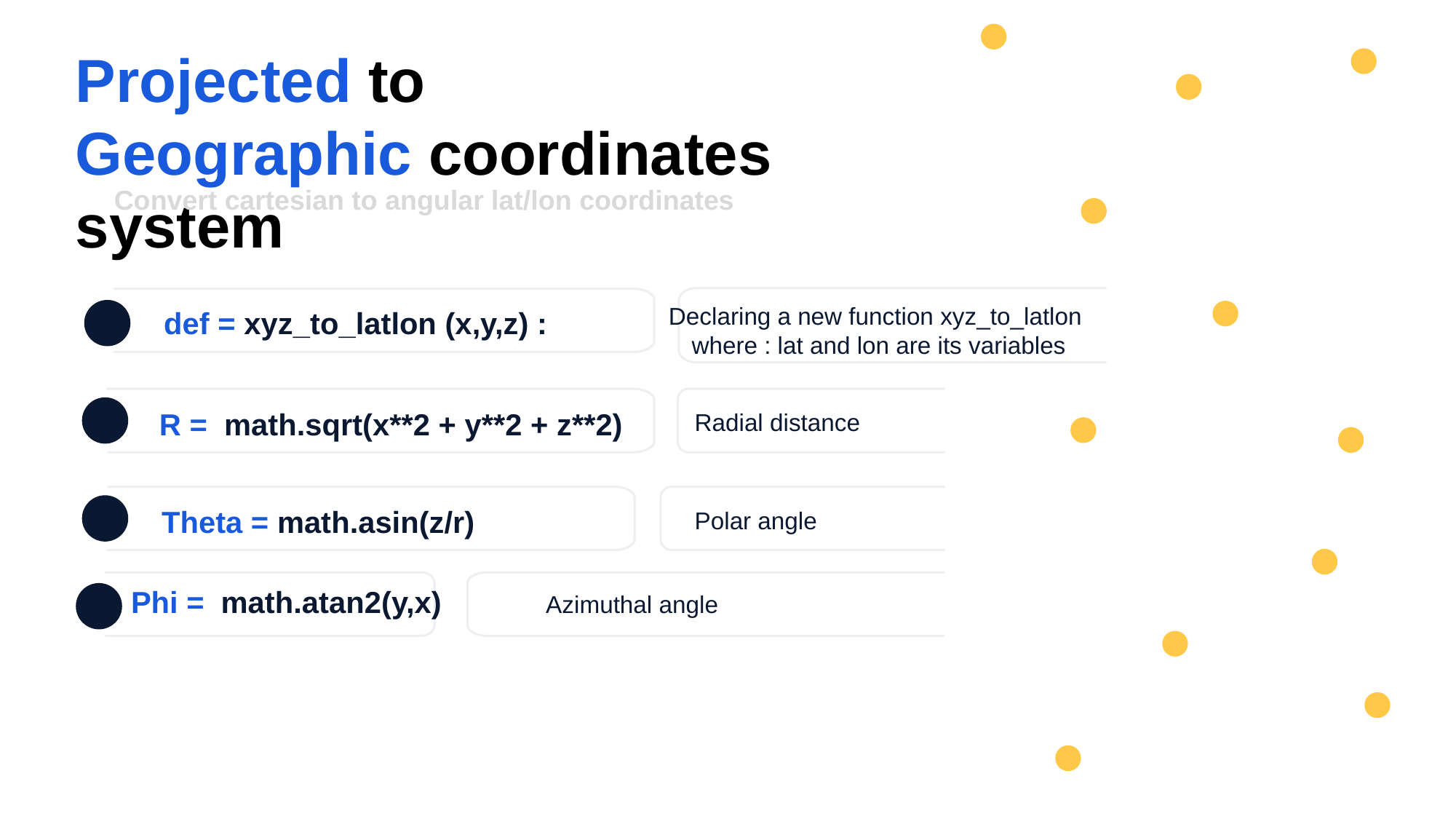

Projected to
Geographic coordinates system

Convert cartesian to angular lat/lon coordinates

Declaring a new function xyz_to_latlon
where : lat and lon are its variables

def = xyz_to_latlon (x,y,z) :

Radial distance
R =  math.sqrt(x**2 + y**2 + z**2)

Polar angle
Theta = math.asin(z/r)

Azimuthal angle
Phi =  math.atan2(y,x)